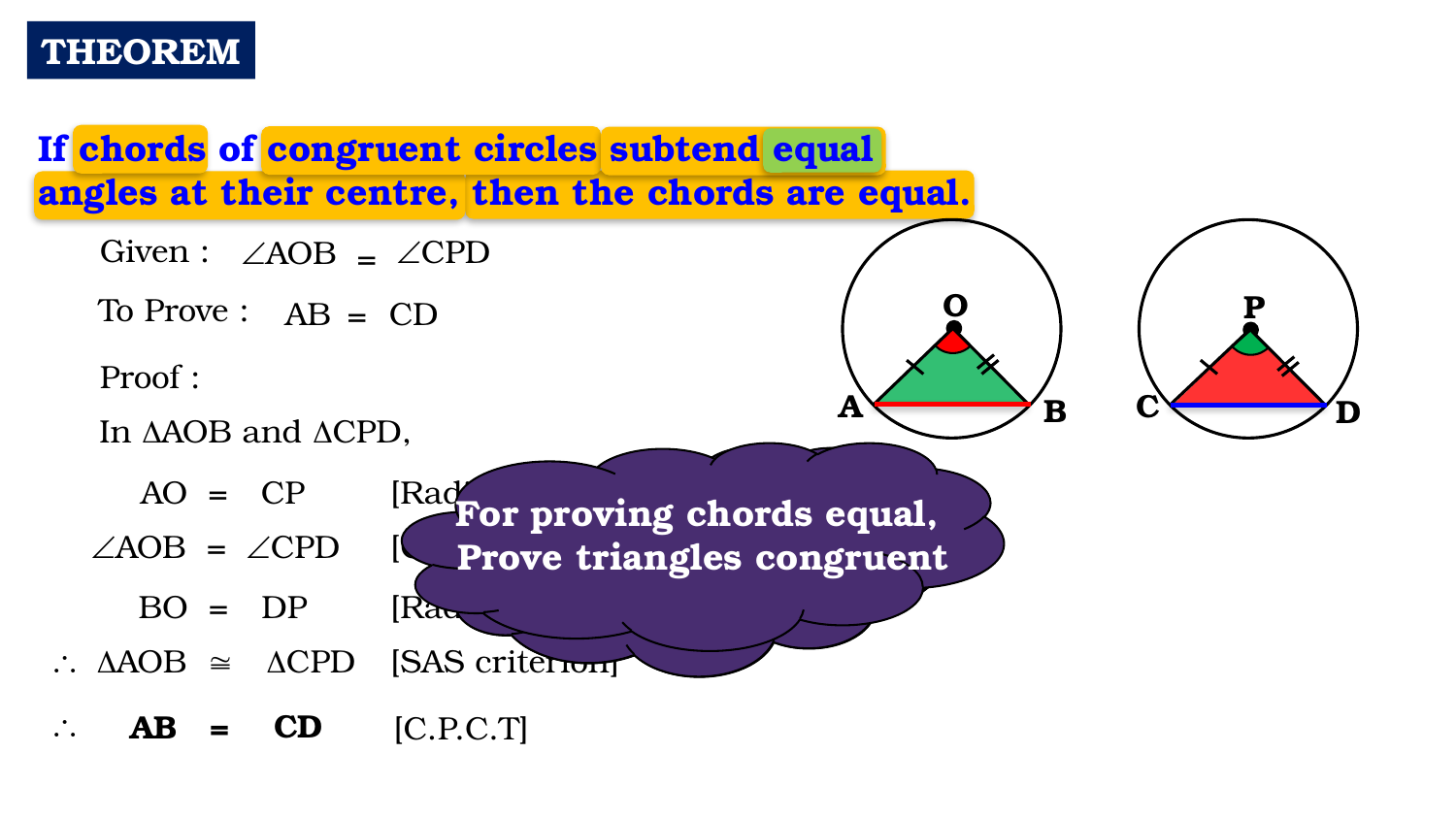

THEOREM
If chords of congruent circles subtend equal
angles at their centre, then the chords are equal.

Given :
∠CPD
∠AOB
=
O

P

To Prove :
AB
CD
=

Proof :
A
C
B
D
In ΔAOB and ΔCPD,

For proving chords equal,
Prove triangles congruent

Angle subtended
by chord CD at the
centre is ______

Angle subtended
by chord AB at the
centre is ______
AO  =
CP
[Radii of the congruent circles]
∠AOB  =
∠CPD
[Given]
∠AOB
?
∠CPD
?
BO  =
DP
[Radii of the congruent circles]
∴
ΔAOB  ≅
ΔCPD
[SAS criterion]
∴
CD
AB   =
[C.P.C.T]